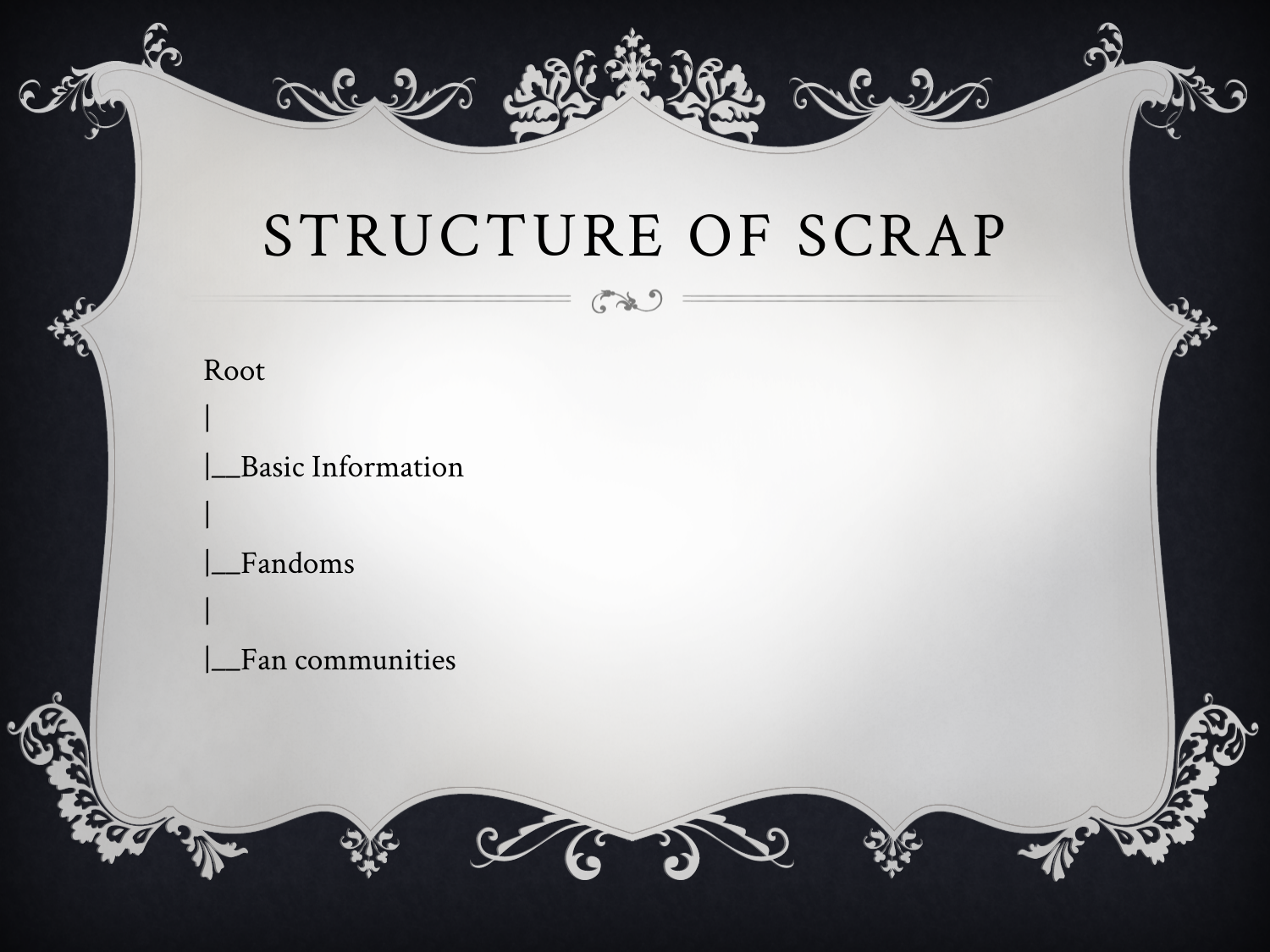

# Structure of scrap
Root
|
|__Basic Information
|
|__Fandoms
|
|__Fan communities